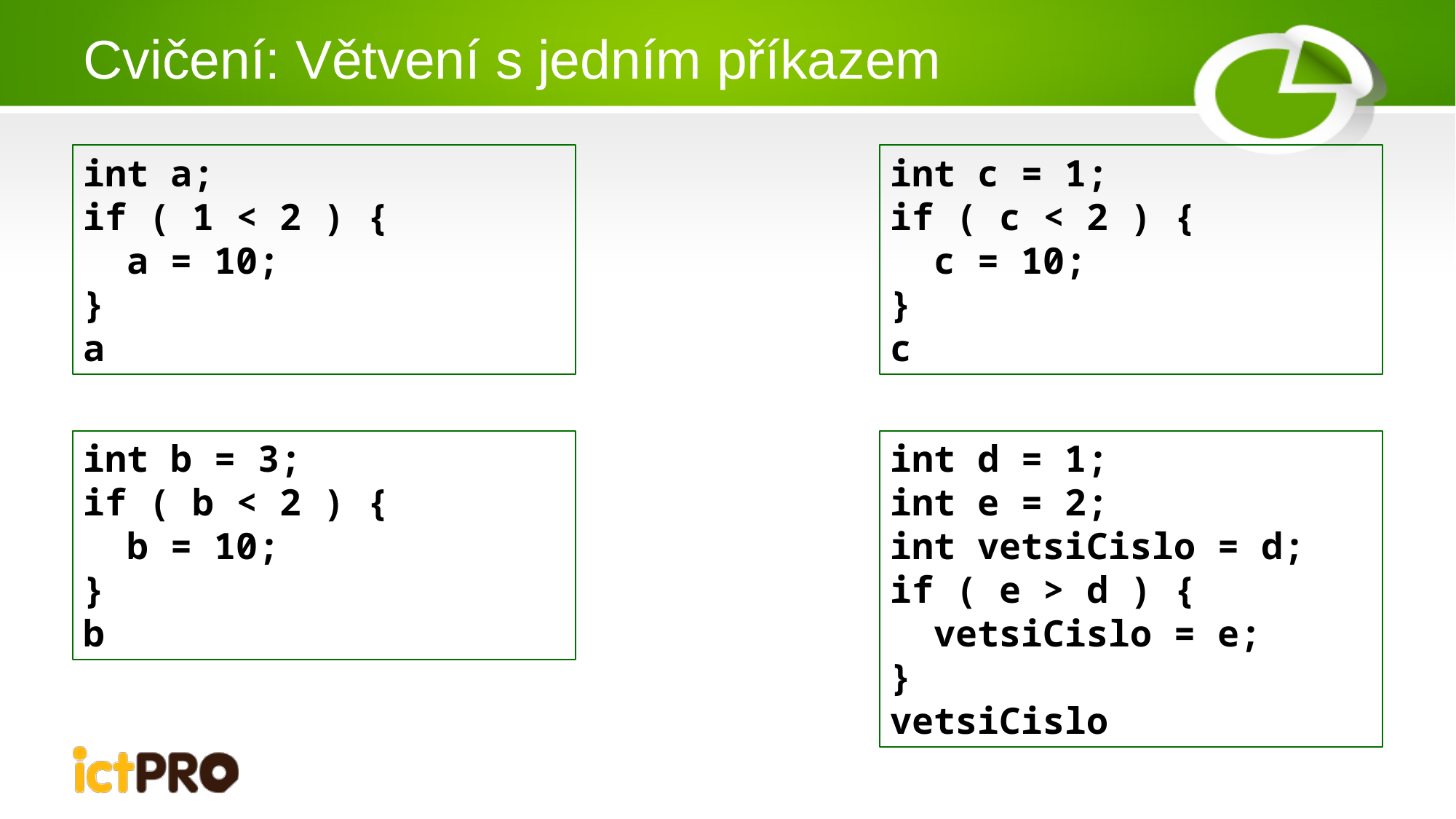

# Cvičení: Větvení s jedním příkazem
int a;
if ( 1 < 2 ) {
  a = 10;
}
a
int c = 1;
if ( c < 2 ) {
  c = 10;
}
c
int b = 3;
if ( b < 2 ) {
  b = 10;
}
b
int d = 1;
int e = 2;
int vetsiCislo = d;
if ( e > d ) {
  vetsiCislo = e;
}
vetsiCislo